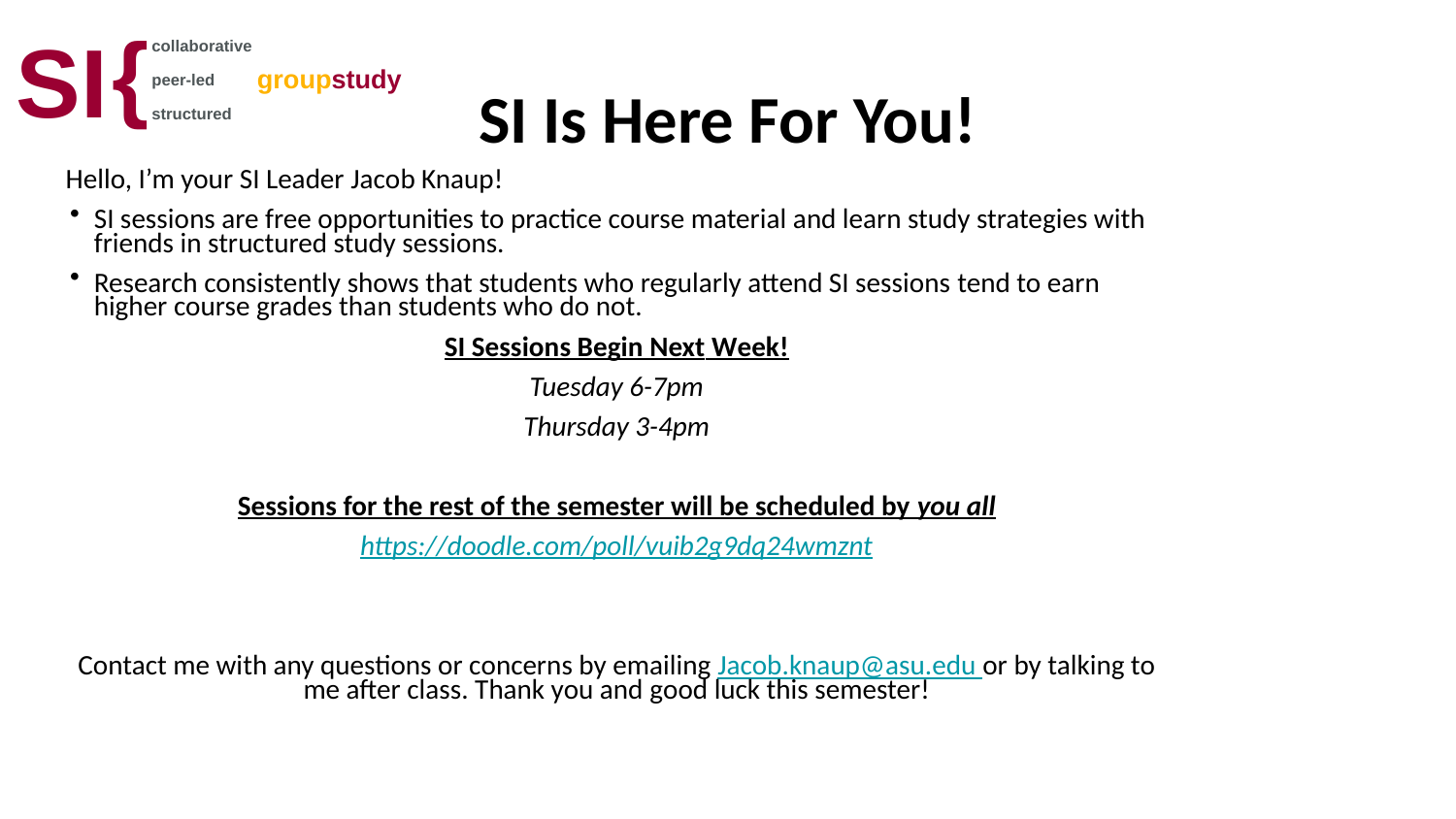

{
SI
collaborative

peer-led

structured
groupstudy
SI Is Here For You!
Hello, I’m your SI Leader Jacob Knaup!
SI sessions are free opportunities to practice course material and learn study strategies with friends in structured study sessions.
Research consistently shows that students who regularly attend SI sessions tend to earn higher course grades than students who do not.
SI Sessions Begin Next Week!
Tuesday 6-7pm
Thursday 3-4pm

Sessions for the rest of the semester will be scheduled by you all
https://doodle.com/poll/vuib2g9dq24wmznt

Contact me with any questions or concerns by emailing Jacob.knaup@asu.edu or by talking to me after class. Thank you and good luck this semester!